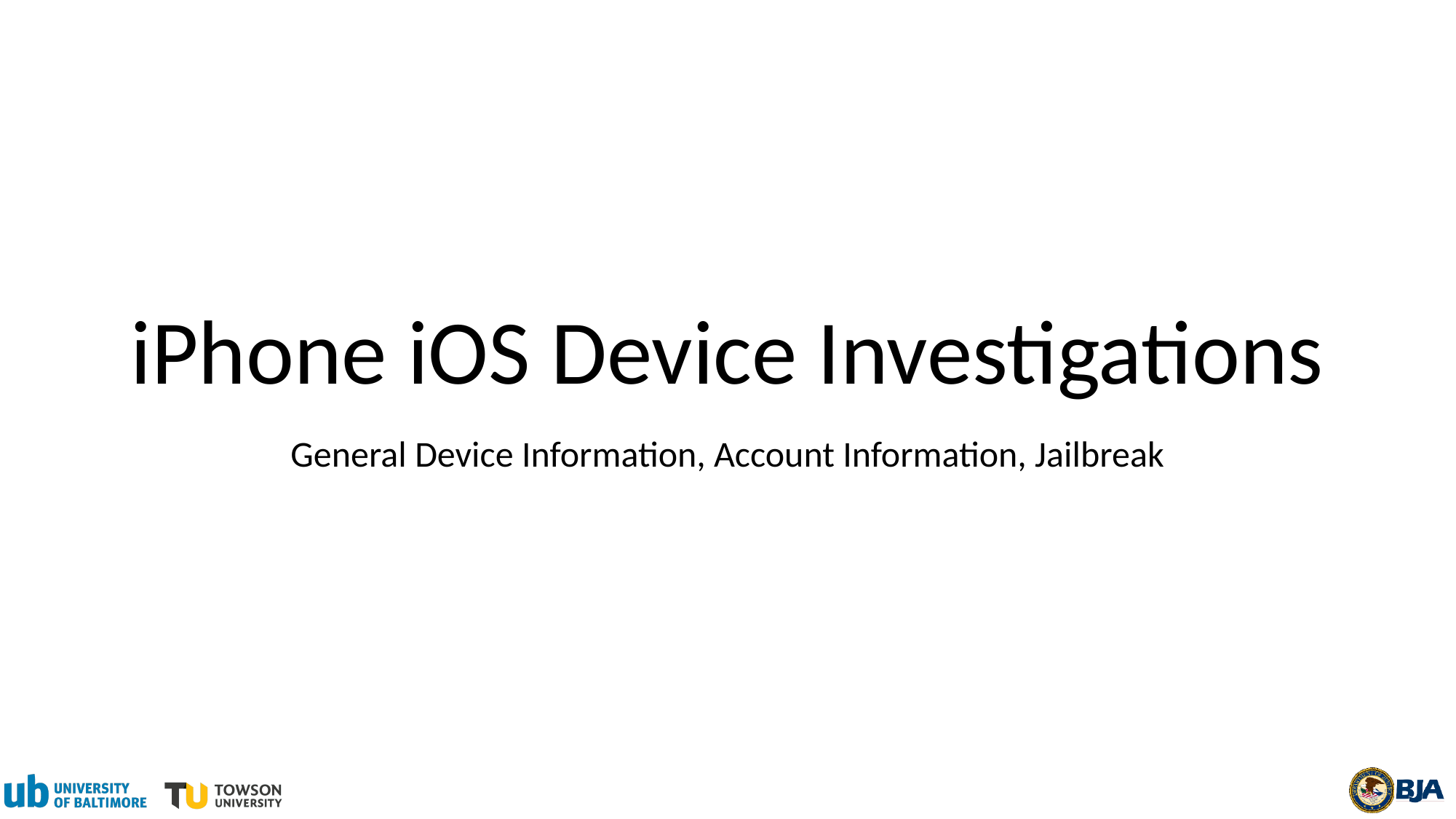

# iPhone iOS Device Investigations
General Device Information, Account Information, Jailbreak